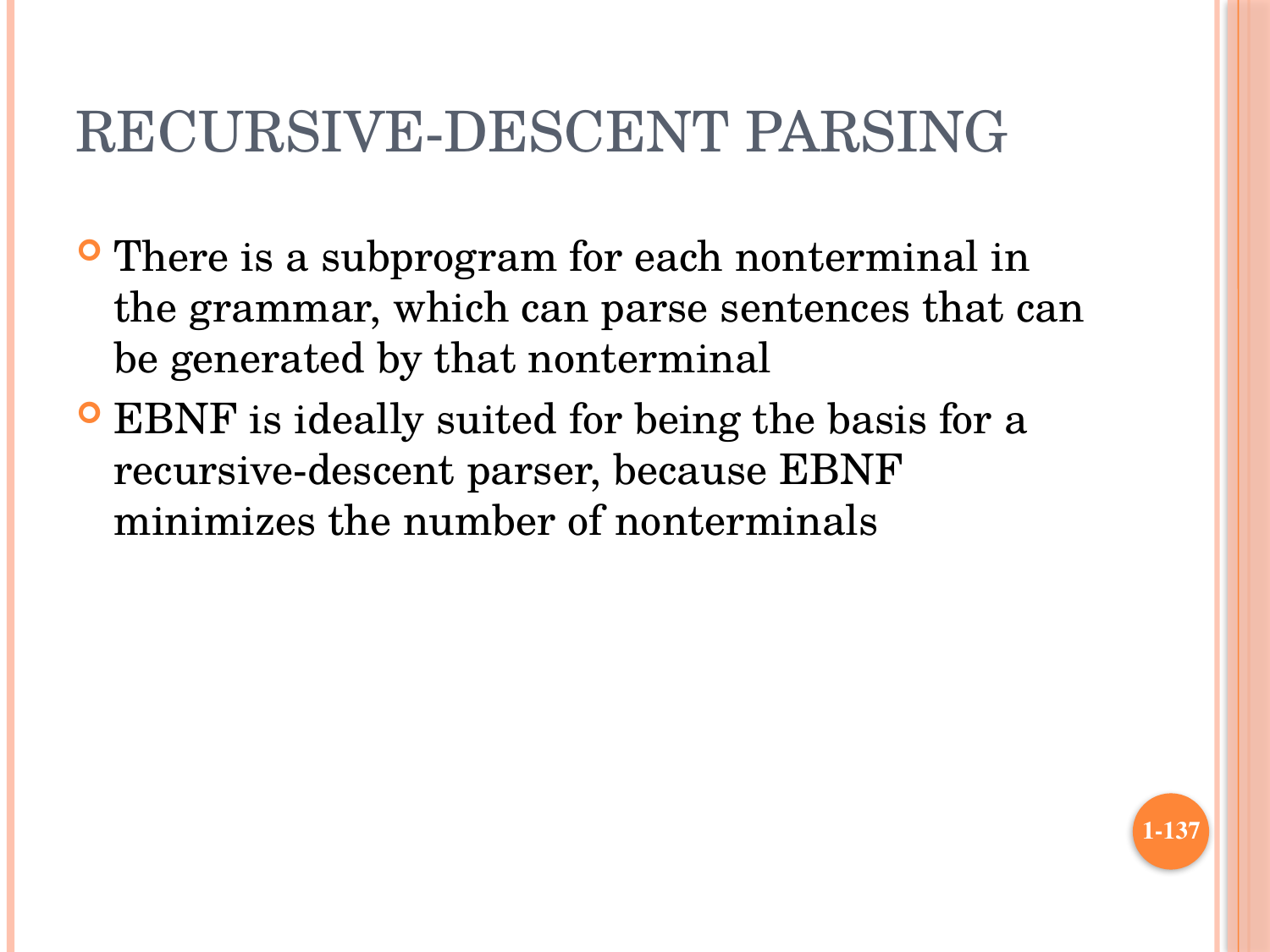

# Recursive-Descent Parsing
There is a subprogram for each nonterminal in the grammar, which can parse sentences that can be generated by that nonterminal
EBNF is ideally suited for being the basis for a recursive-descent parser, because EBNF  minimizes the number of nonterminals
1-137